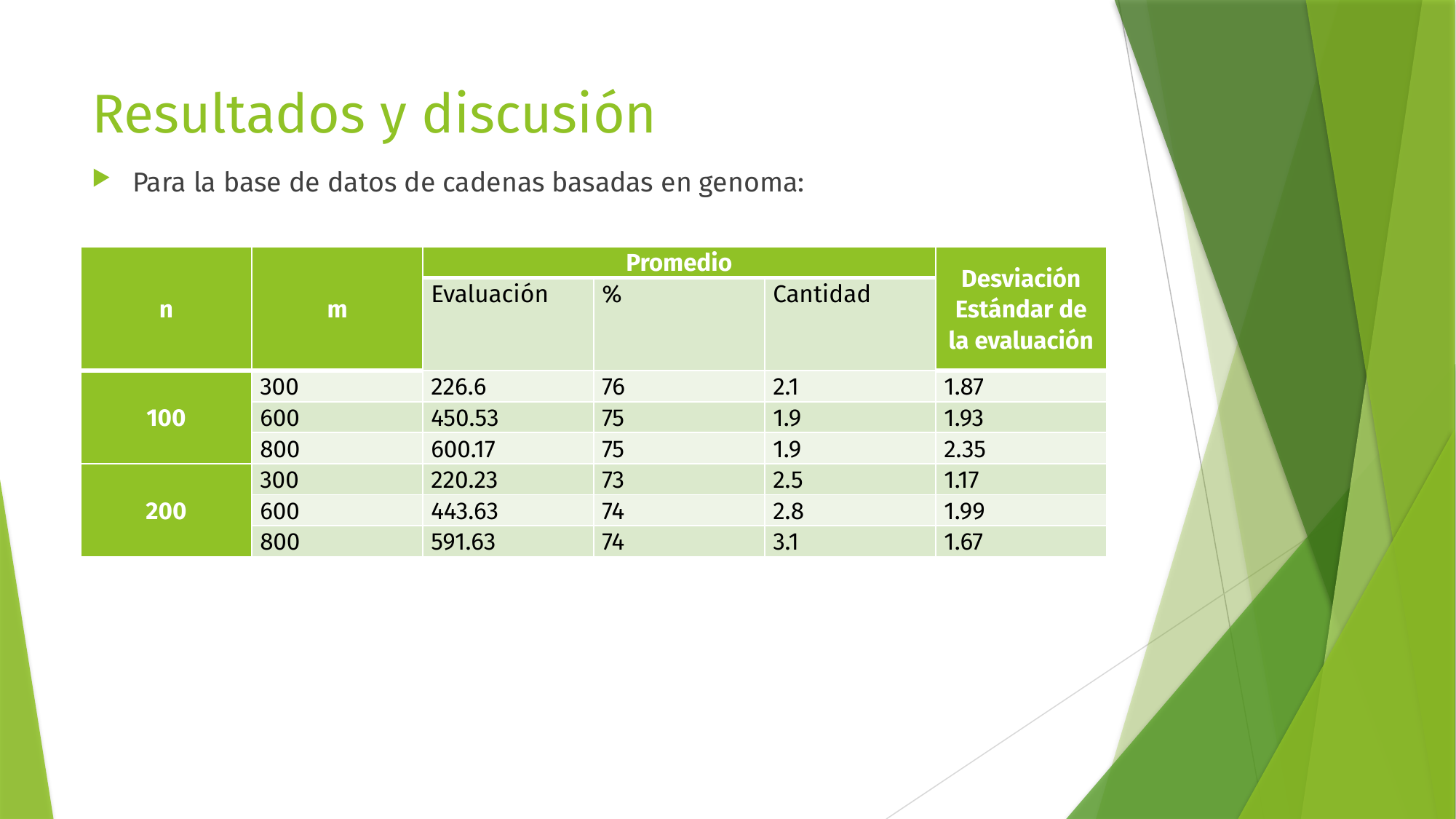

# Resultados y discusión
Para la base de datos de cadenas basadas en genoma:
| n | m | Promedio |  |  | Desviación Estándar de la evaluación |
| --- | --- | --- | --- | --- | --- |
|  |  | Evaluación | % | Cantidad |  |
| 100 | 300 | 226.6 | 76 | 2.1 | 1.87 |
|  | 600 | 450.53 | 75 | 1.9 | 1.93 |
|  | 800 | 600.17 | 75 | 1.9 | 2.35 |
| 200 | 300 | 220.23 | 73 | 2.5 | 1.17 |
|  | 600 | 443.63 | 74 | 2.8 | 1.99 |
|  | 800 | 591.63 | 74 | 3.1 | 1.67 |